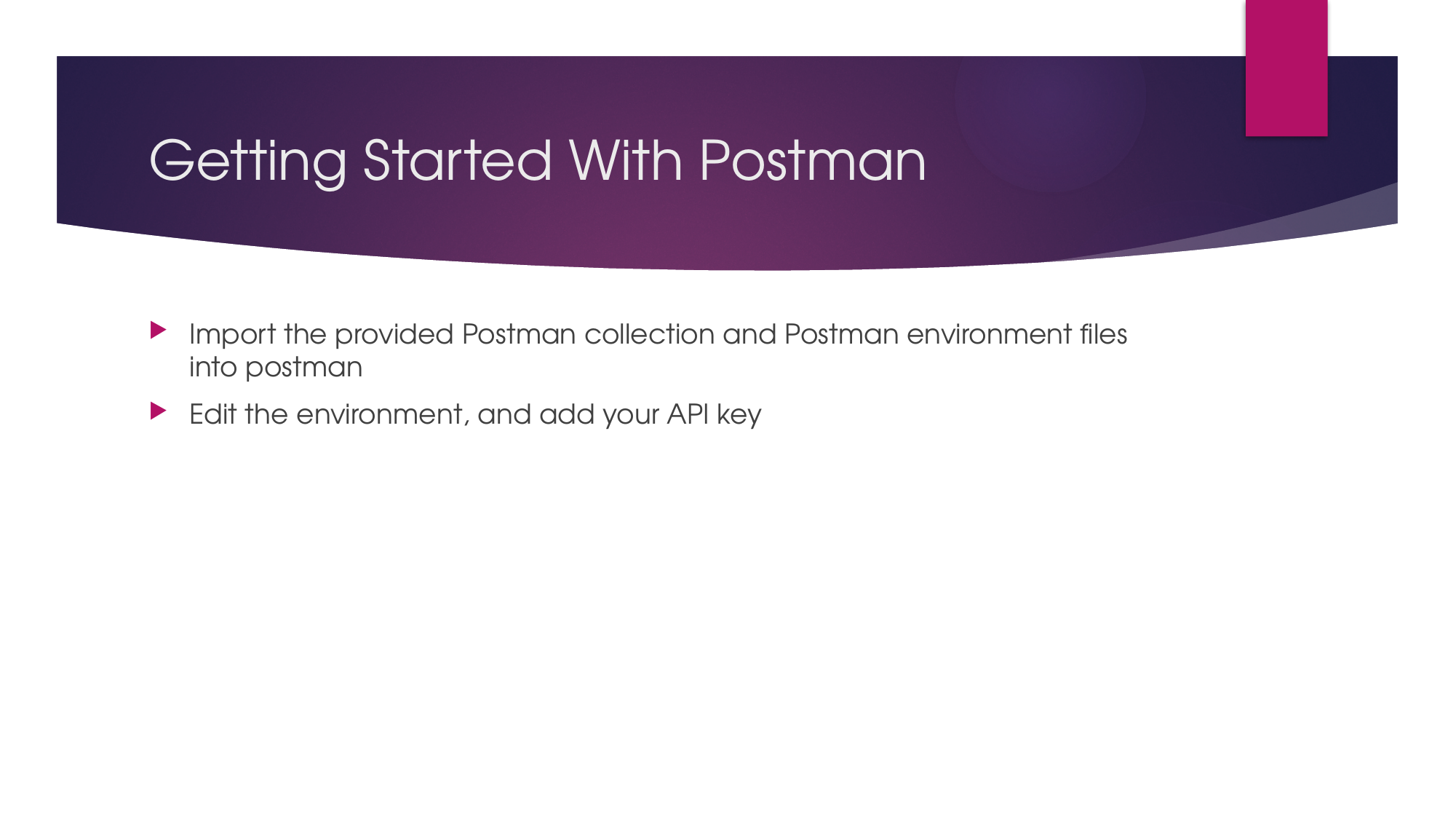

# Getting Started With Postman
Import the provided Postman collection and Postman environment files into postman
Edit the environment, and add your API key